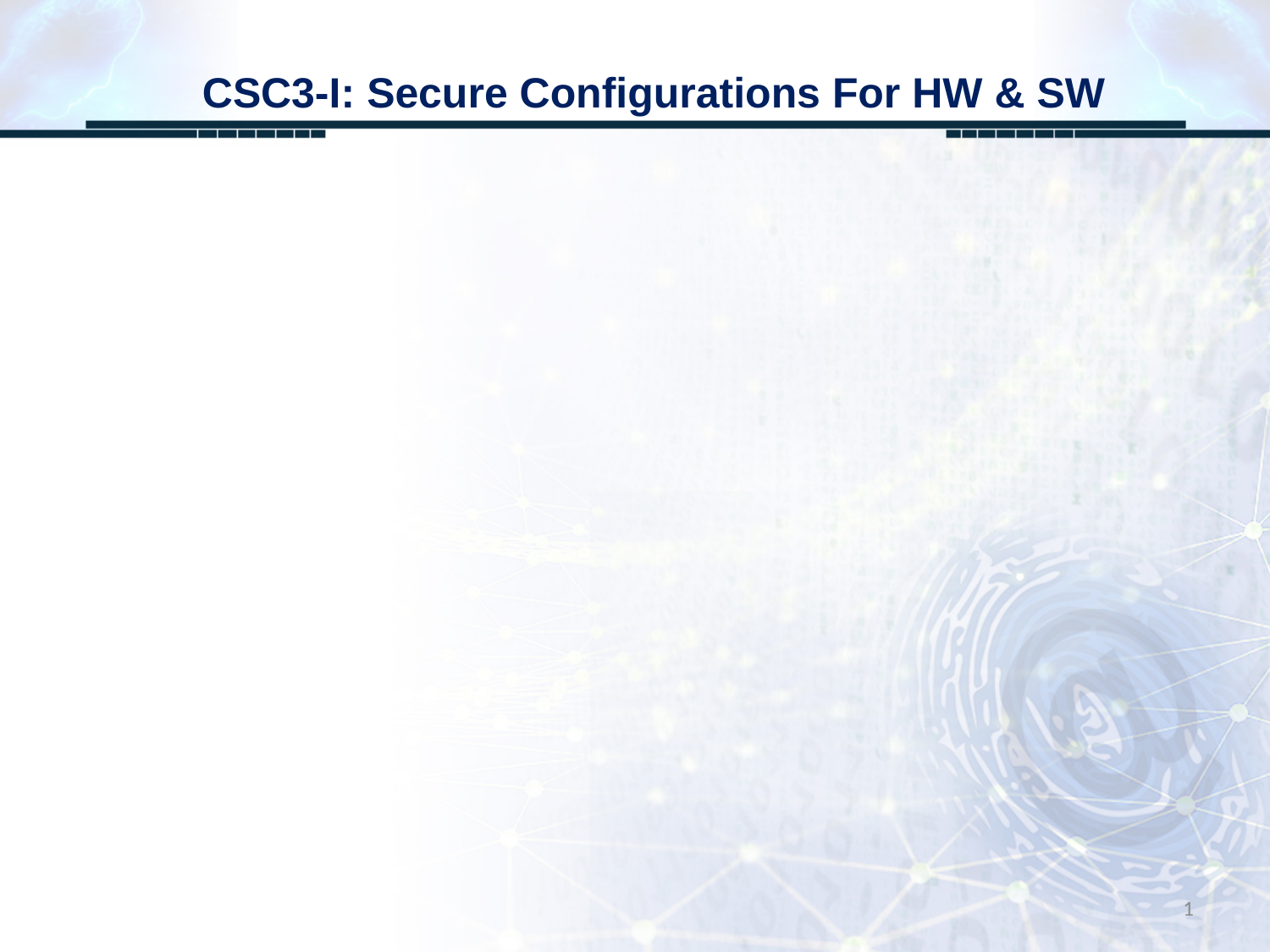

# CSC3-I: Secure Configurations For HW & SW
1